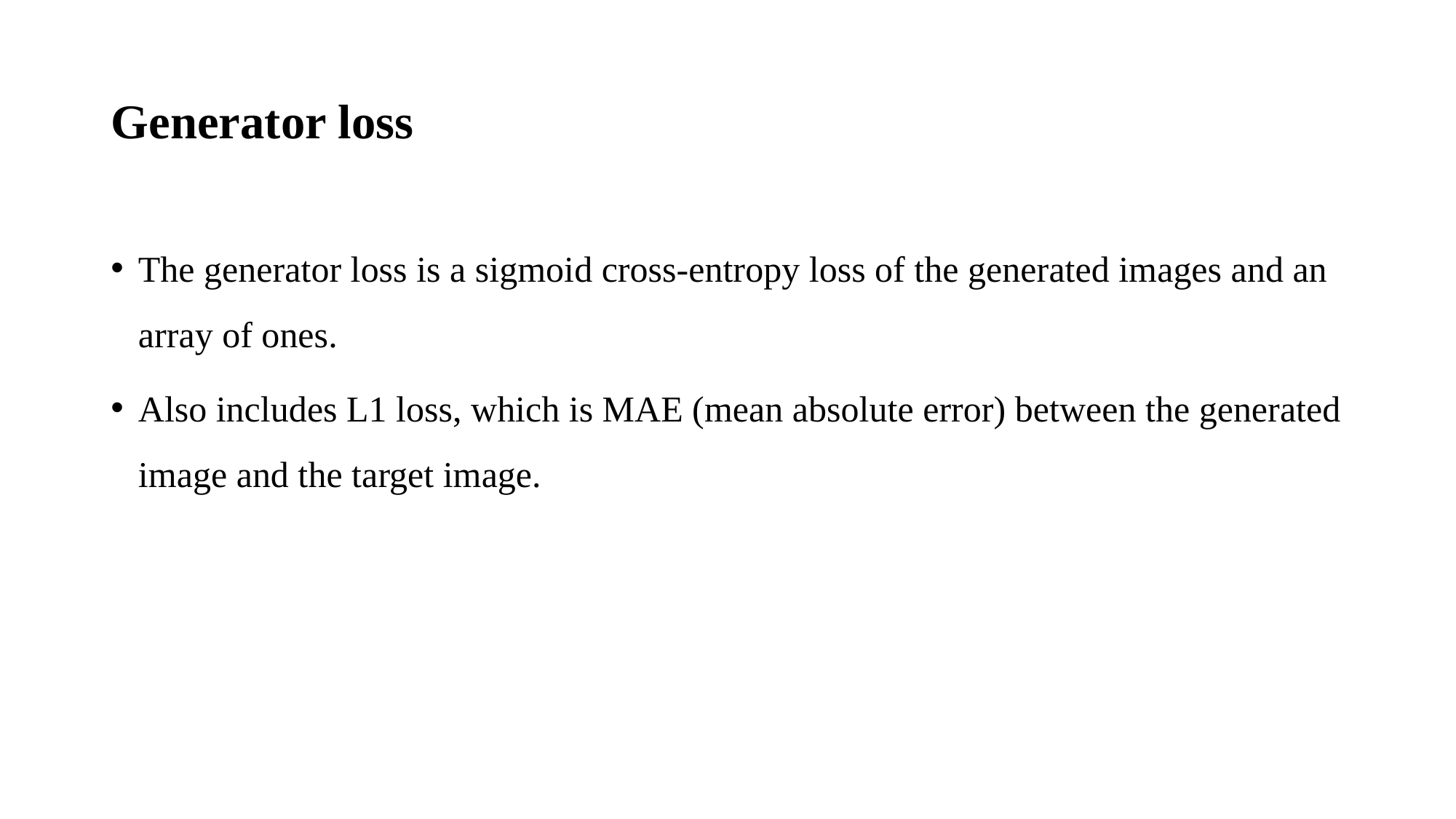

# Generator loss
The generator loss is a sigmoid cross-entropy loss of the generated images and an array of ones.
Also includes L1 loss, which is MAE (mean absolute error) between the generated image and the target image.